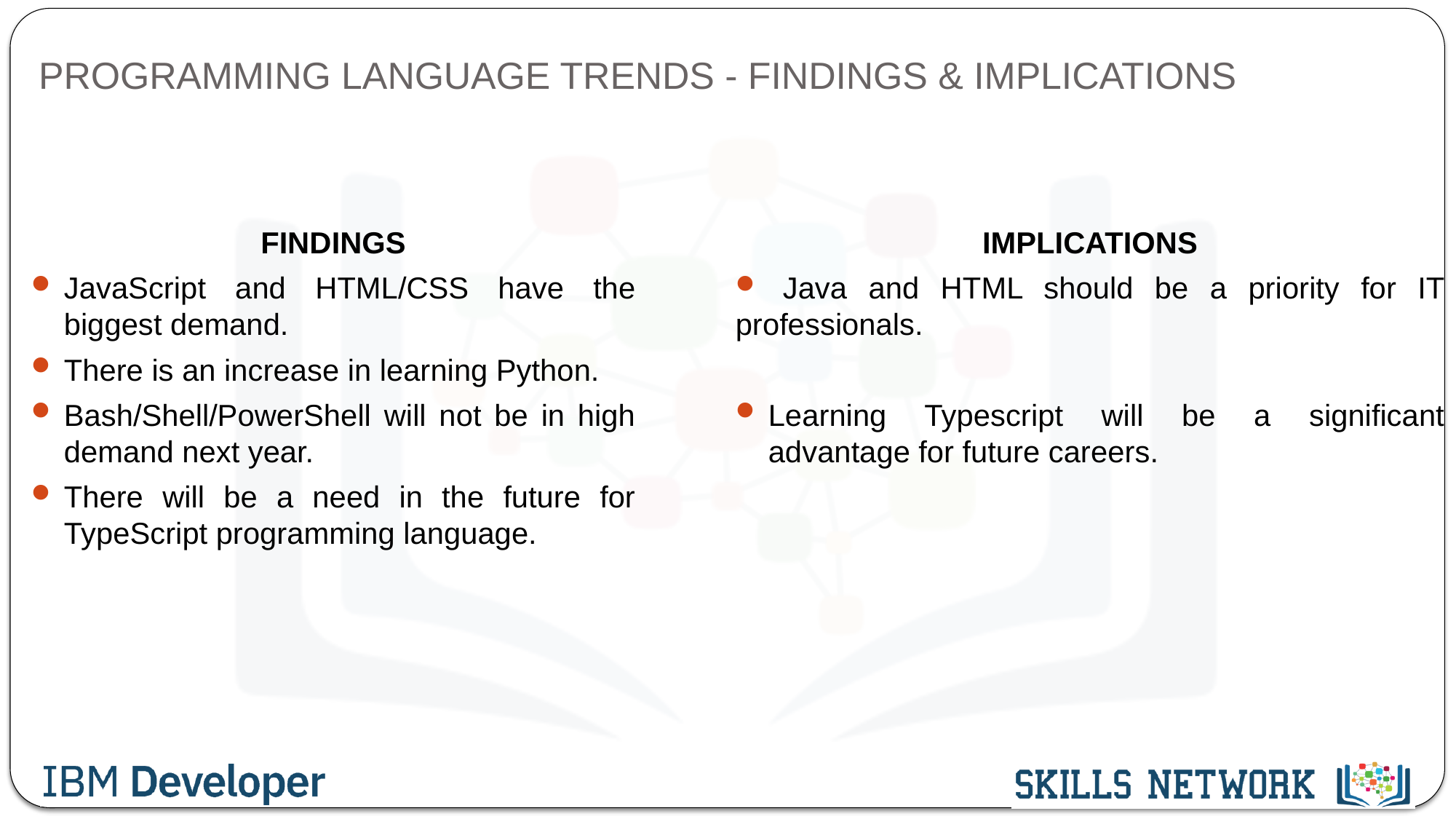

# PROGRAMMING LANGUAGE TRENDS - FINDINGS & IMPLICATIONS
IMPLICATIONS
 Java and HTML should be a priority for IT professionals.

Learning Typescript will be a significant advantage for future careers.
FINDINGS
JavaScript and HTML/CSS have the biggest demand.
There is an increase in learning Python.
Bash/Shell/PowerShell will not be in high demand next year.
There will be a need in the future for TypeScript programming language.